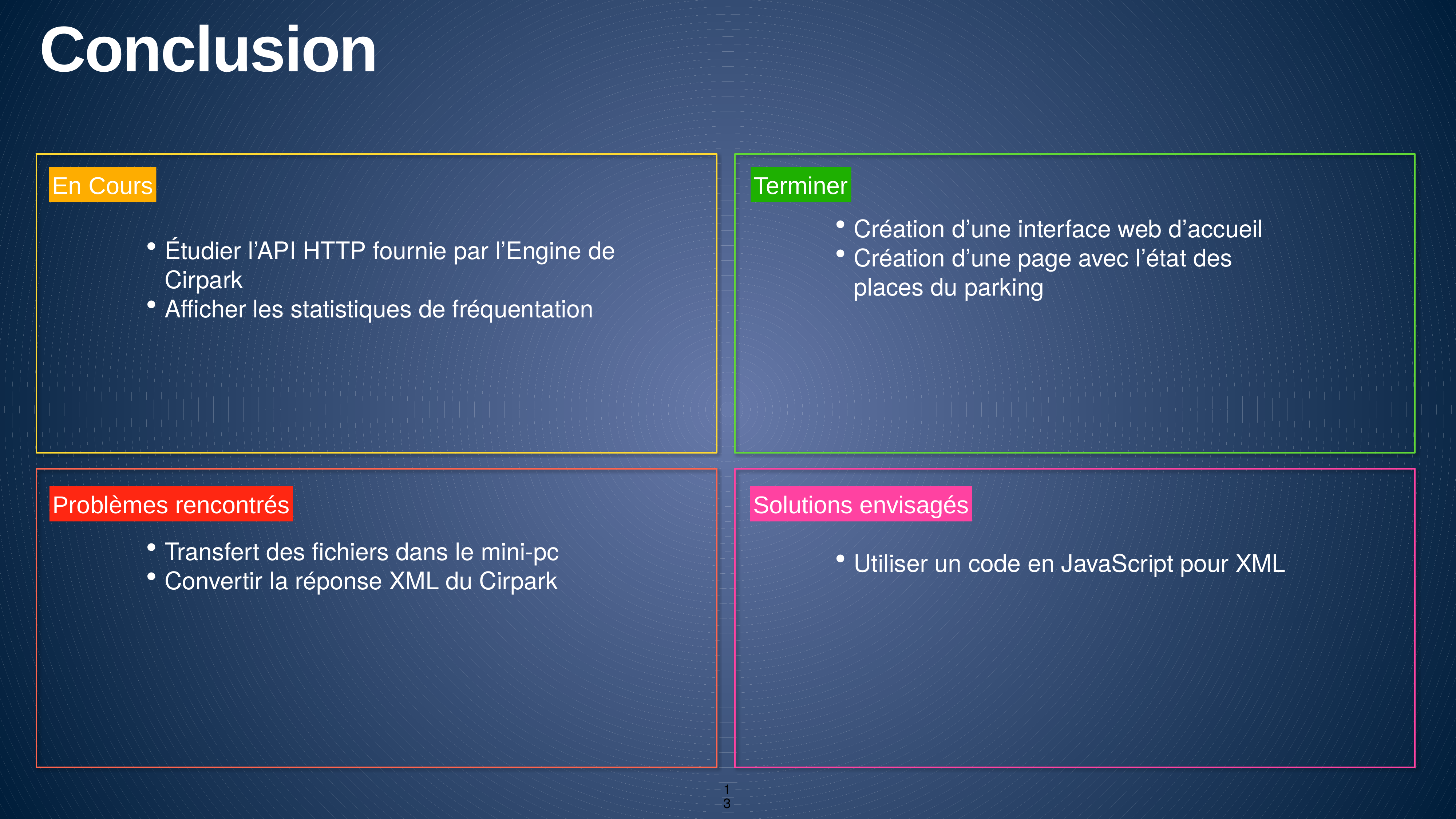

Conclusion

En Cours
Terminer
Création d’une interface web d’accueil
Création d’une page avec l’état des places du parking
Étudier l’API HTTP fournie par l’Engine de Cirpark
Afficher les statistiques de fréquentation

Problèmes rencontrés
Solutions envisagés
Transfert des fichiers dans le mini-pc
Convertir la réponse XML du Cirpark

Utiliser un code en JavaScript pour XML

13